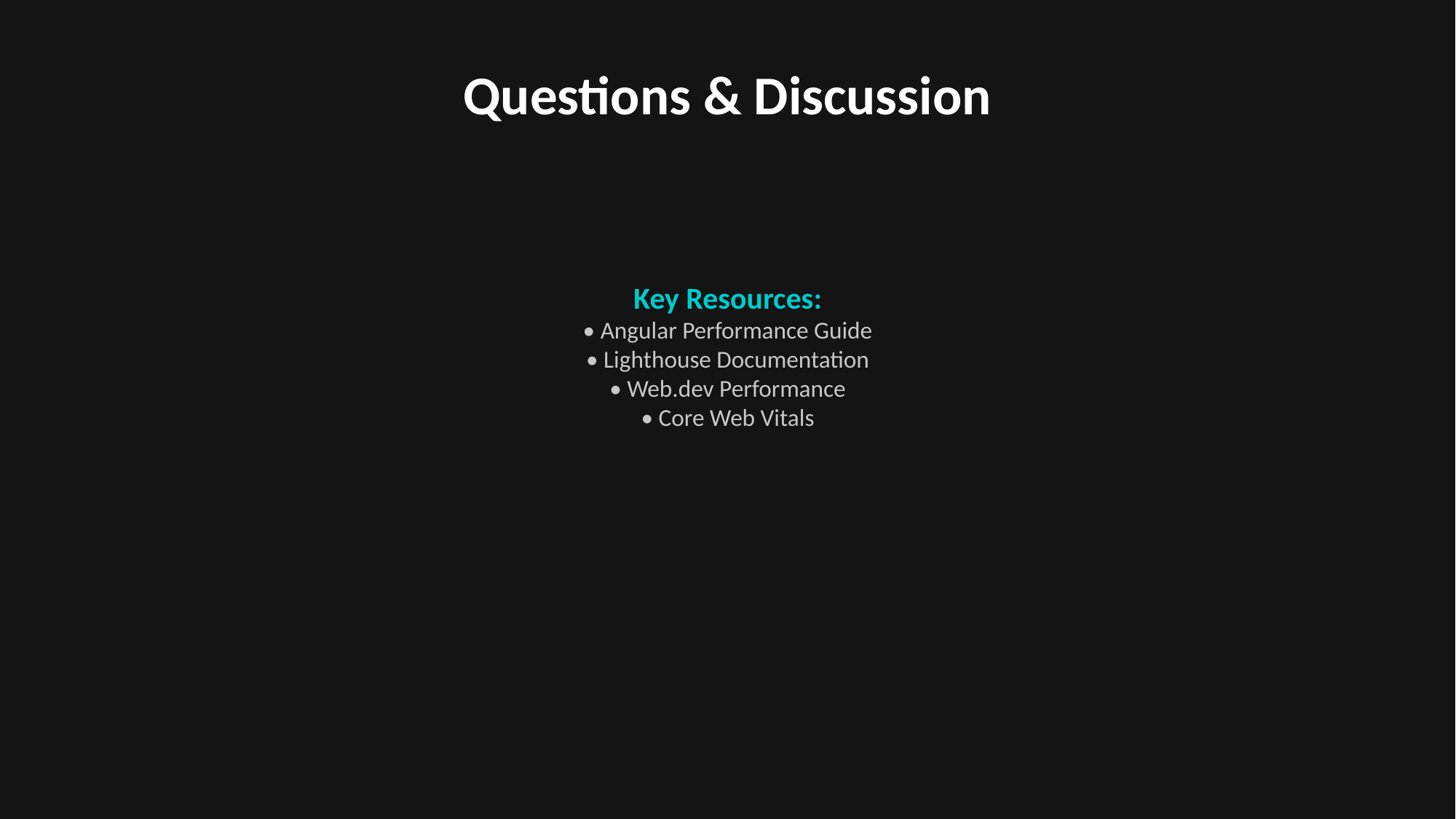

Questions & Discussion
Key Resources:
• Angular Performance Guide
• Lighthouse Documentation
• Web.dev Performance
• Core Web Vitals